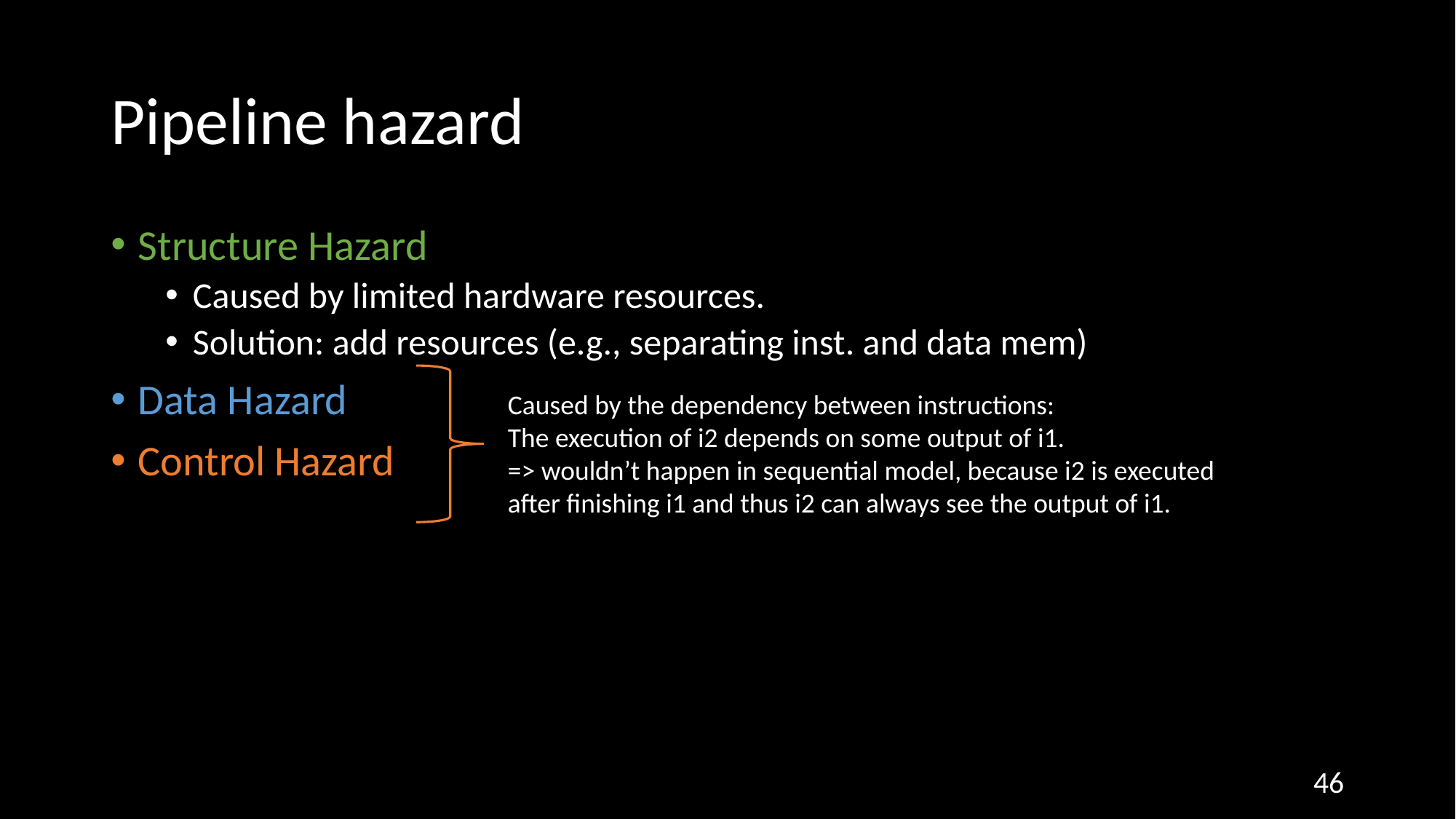

# Pipeline hazard
Structure Hazard
Caused by limited hardware resources.
Solution: add resources (e.g., separating inst. and data mem)
Data Hazard
Control Hazard

Caused by the dependency between instructions:
The execution of i2 depends on some output of i1.
=> wouldn’t happen in sequential model, because i2 is executed after finishing i1 and thus i2 can always see the output of i1.
46